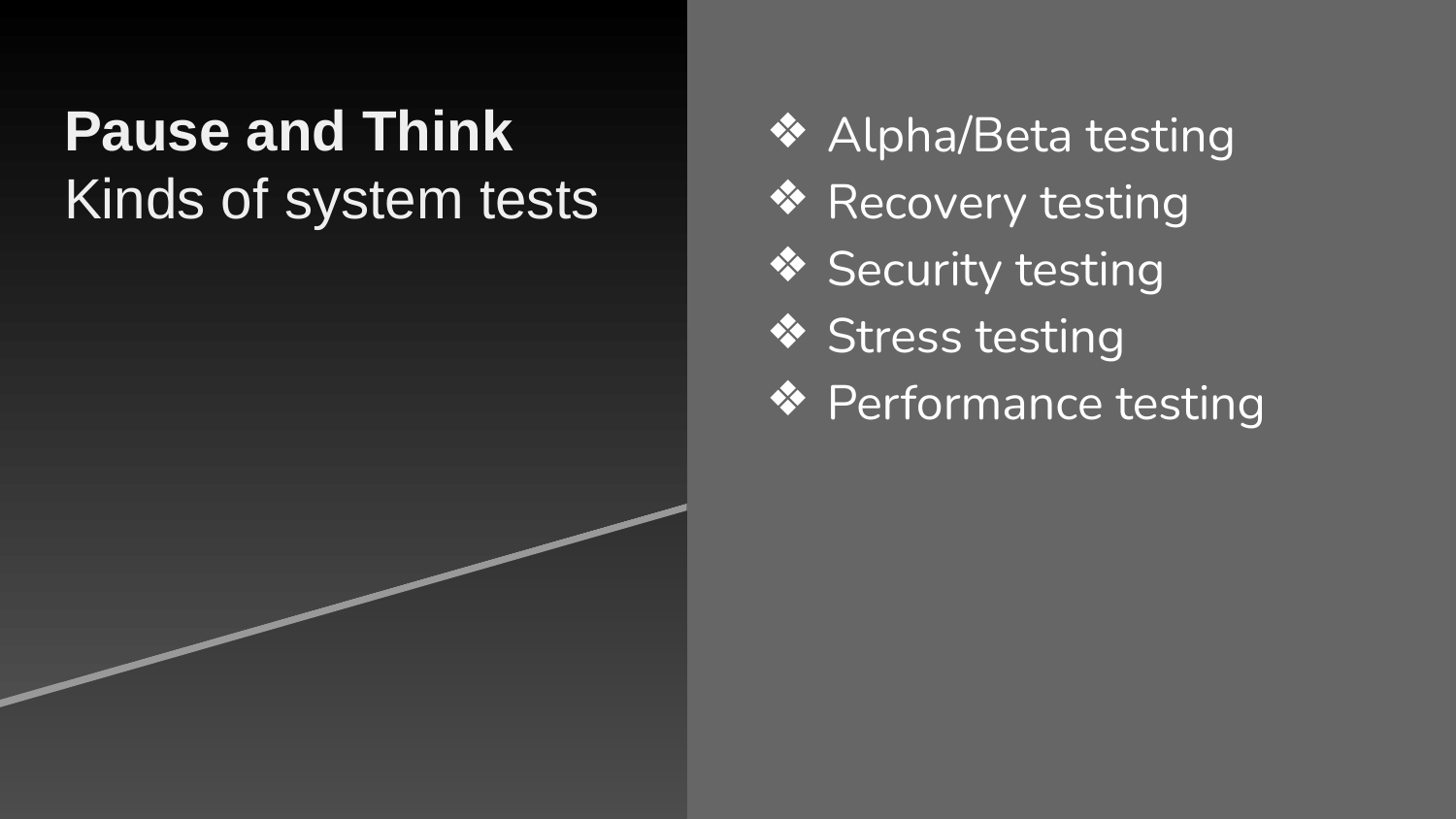

# Pause and Think Kinds of system tests
Alpha/Beta testing
Recovery testing
Security testing
Stress testing
Performance testing